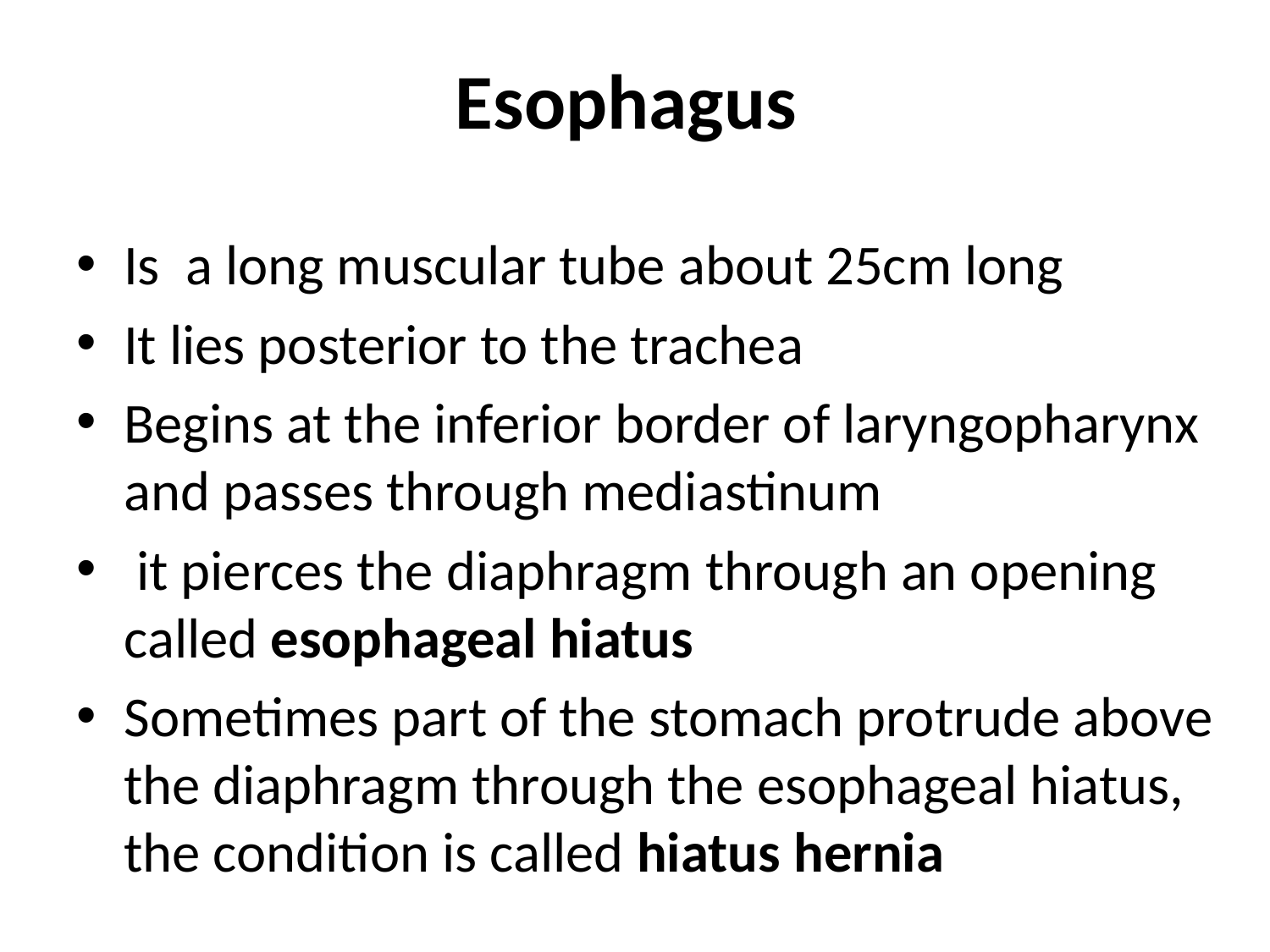

# Esophagus
Is  a long muscular tube about 25cm long
It lies posterior to the trachea
Begins at the inferior border of laryngopharynx and passes through mediastinum
 it pierces the diaphragm through an opening called esophageal hiatus
Sometimes part of the stomach protrude above the diaphragm through the esophageal hiatus, the condition is called hiatus hernia